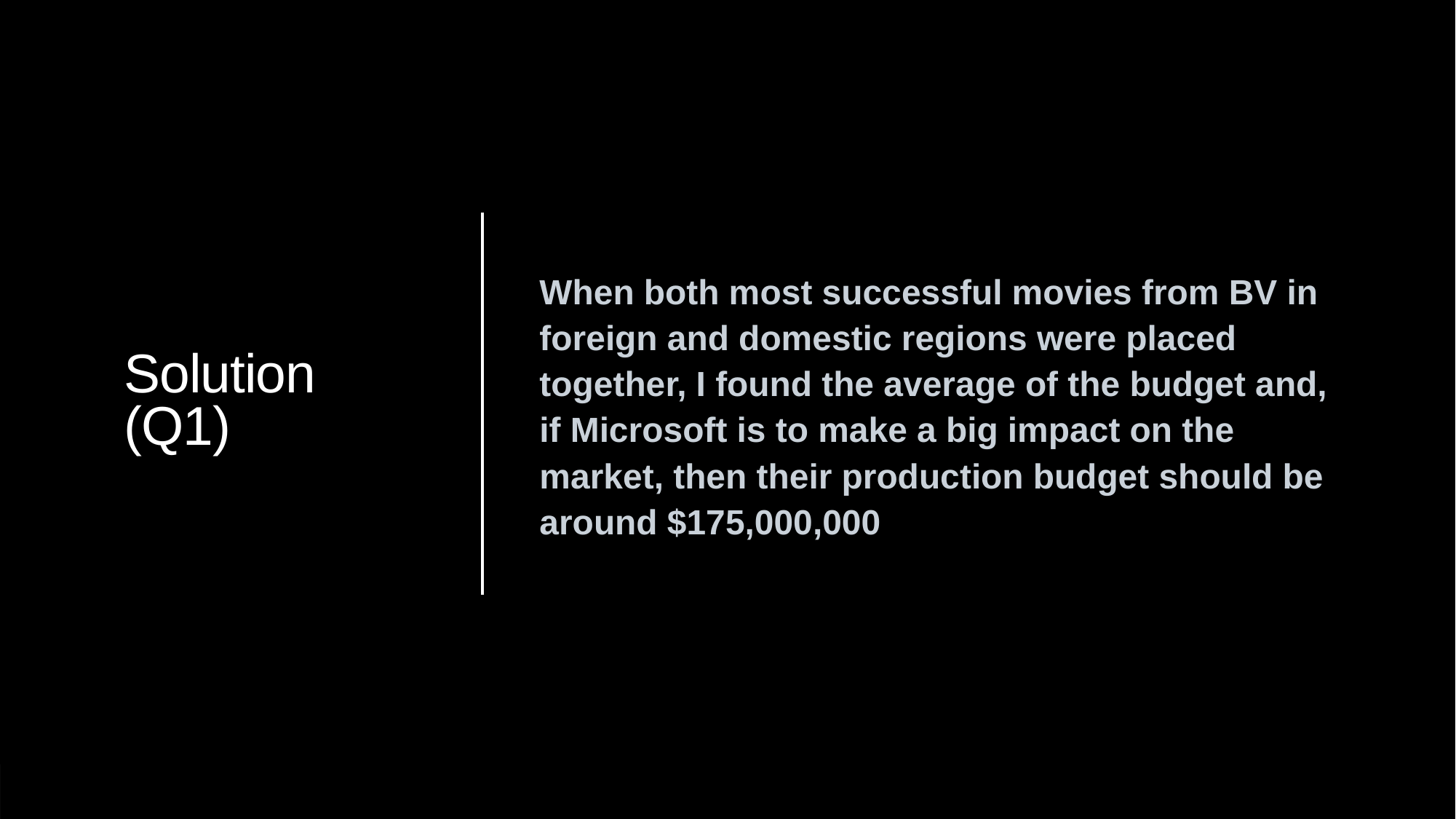

# Solution (Q1)
When both most successful movies from BV in foreign and domestic regions were placed together, I found the average of the budget and, if Microsoft is to make a big impact on the market, then their production budget should be around $175,000,000